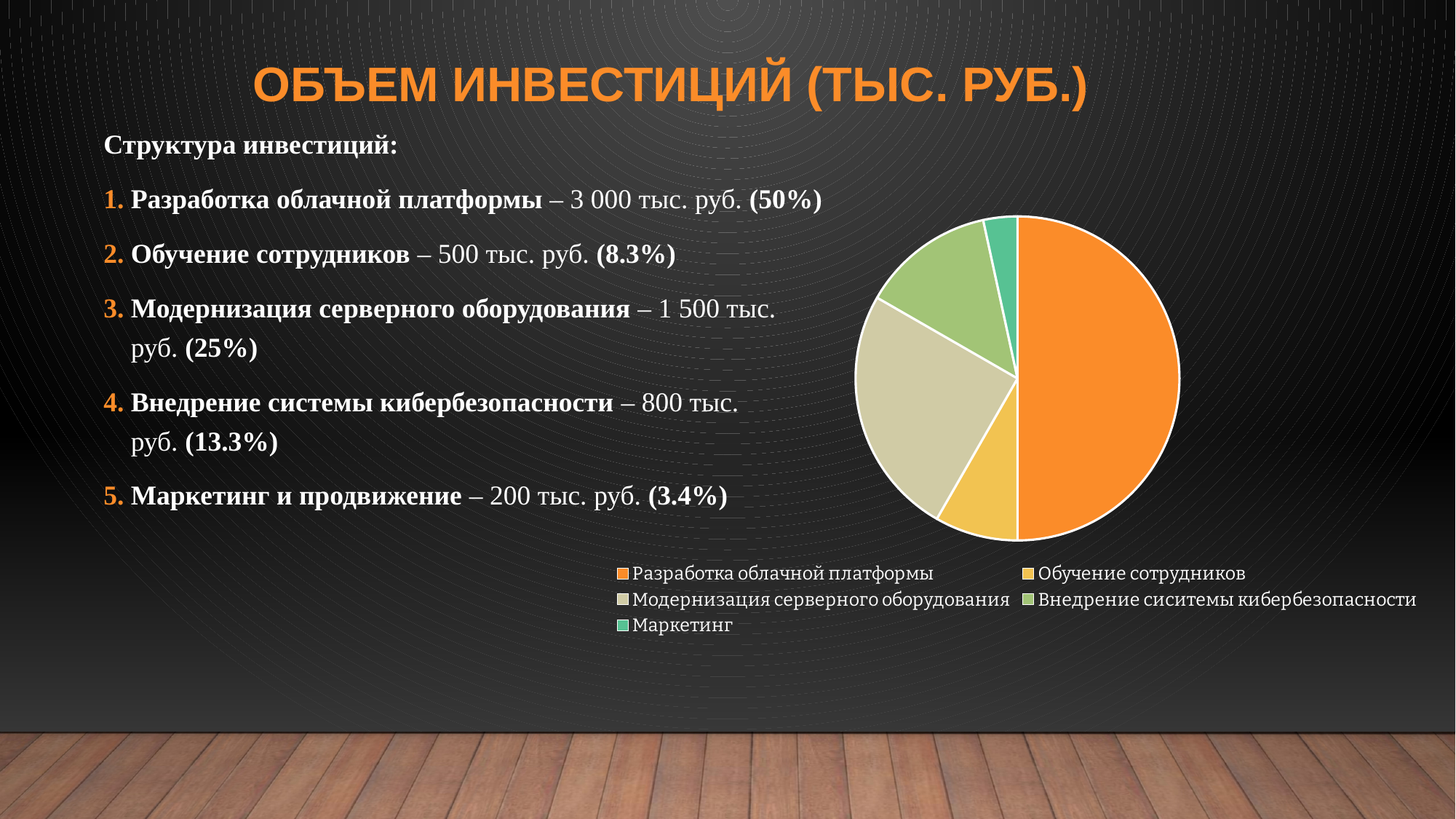

# Объем инвестиций (тыс. руб.)
Структура инвестиций:
Разработка облачной платформы – 3 000 тыс. руб. (50%)
Обучение сотрудников – 500 тыс. руб. (8.3%)
Модернизация серверного оборудования – 1 500 тыс. руб. (25%)
Внедрение системы кибербезопасности – 800 тыс. руб. (13.3%)
Маркетинг и продвижение – 200 тыс. руб. (3.4%)

### Chart:

| Category |    |
|---|---|
| Разработка облачной платформы | 50.0 |
| Обучение сотрудников | 8.3 |
| Модернизация серверного оборудования | 25.0 |
| Внедрение сиситемы кибербезопасности | 13.3 |
| Маркетинг | 3.4 |